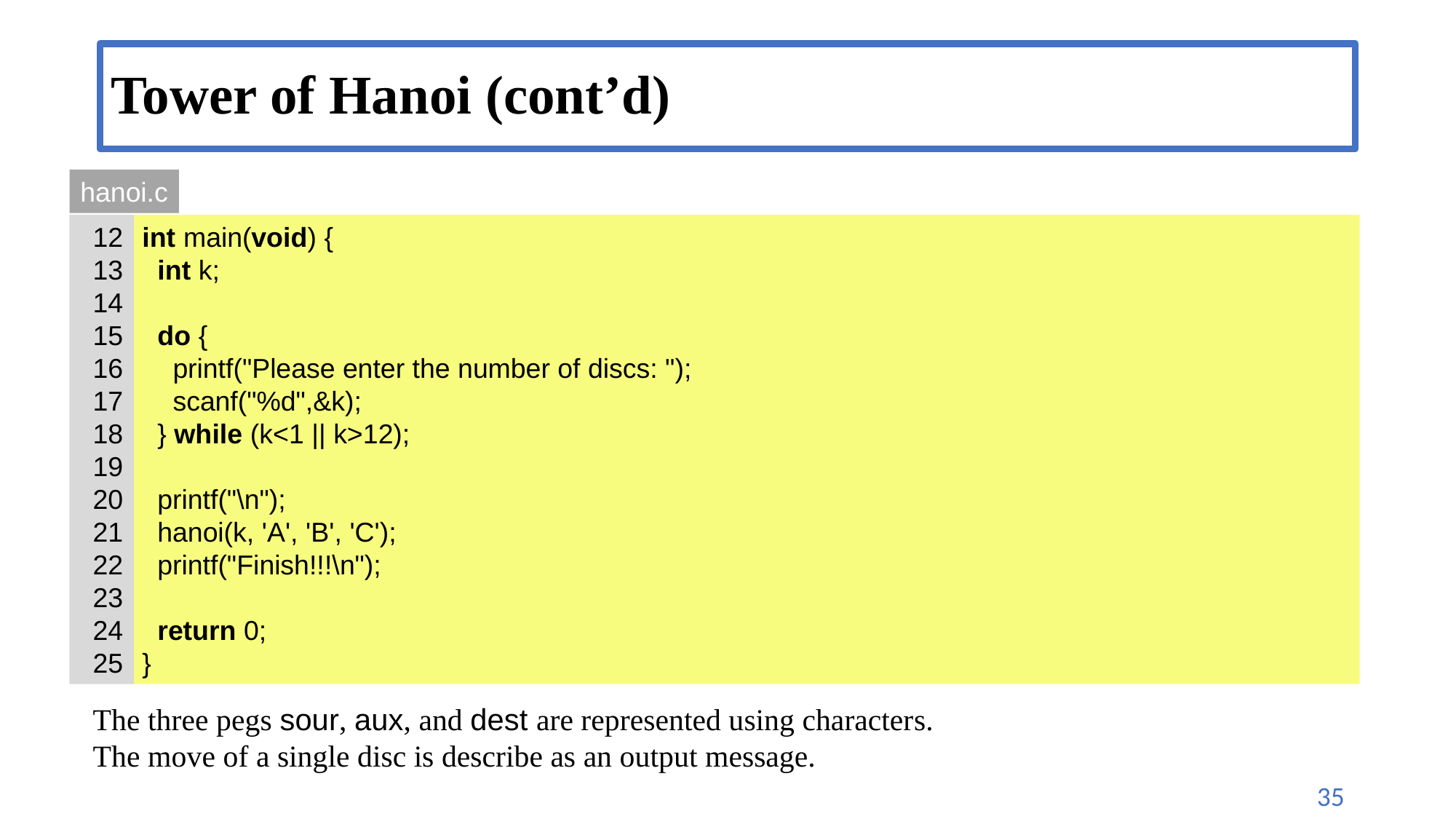

# Tower of Hanoi (cont’d)
hanoi.c
12
13
14
15
16
17
18
19
20
21
22
23
24
25
int main(void) {
  int k;

  do {
    printf("Please enter the number of discs: ");
    scanf("%d",&k);
  } while (k<1 || k>12);

  printf("\n");
  hanoi(k, 'A', 'B', 'C');
  printf("Finish!!!\n");

  return 0;
}
The three pegs sour, aux, and dest are represented using characters.
The move of a single disc is describe as an output message.